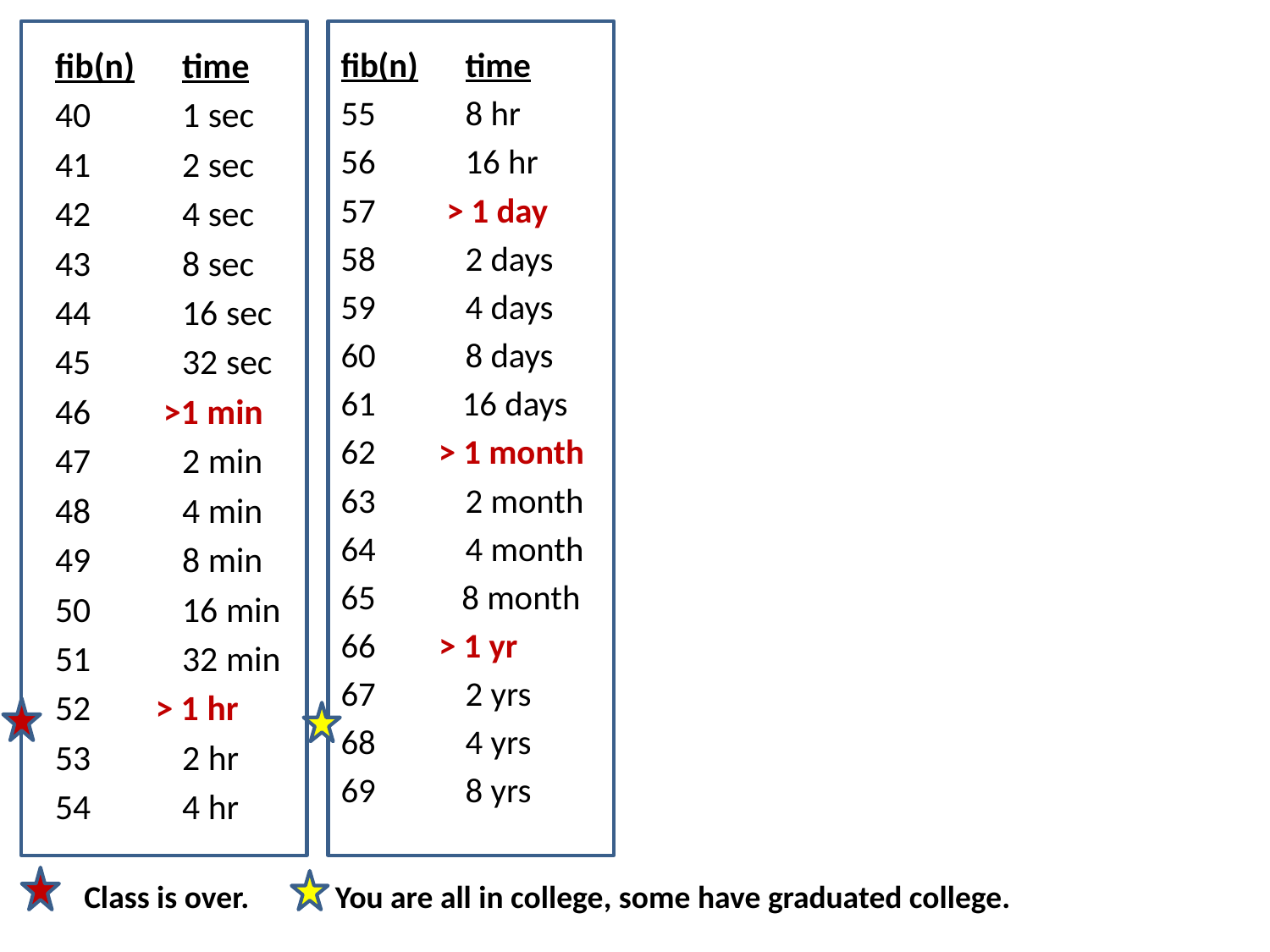

fib(n)	time
40	1 sec
41	2 sec
42	4 sec
43	8 sec
44	16 sec
45	32 sec
46         >1 min
47	2 min
48	4 min
49	8 min
50	16 min
51	32 min
52        > 1 hr
53	2 hr
54	4 hr

fib(n)	time
55	8 hr
56	16 hr
57         > 1 day
58	2 days
59	4 days
60	8 days
61           16 days
62        > 1 month
63	2 month
64	4 month
65           8 month
66        > 1 yr
67       	2 yrs
68	4 yrs
69	8 yrs

Class is over.            You are all in college, some have graduated college.